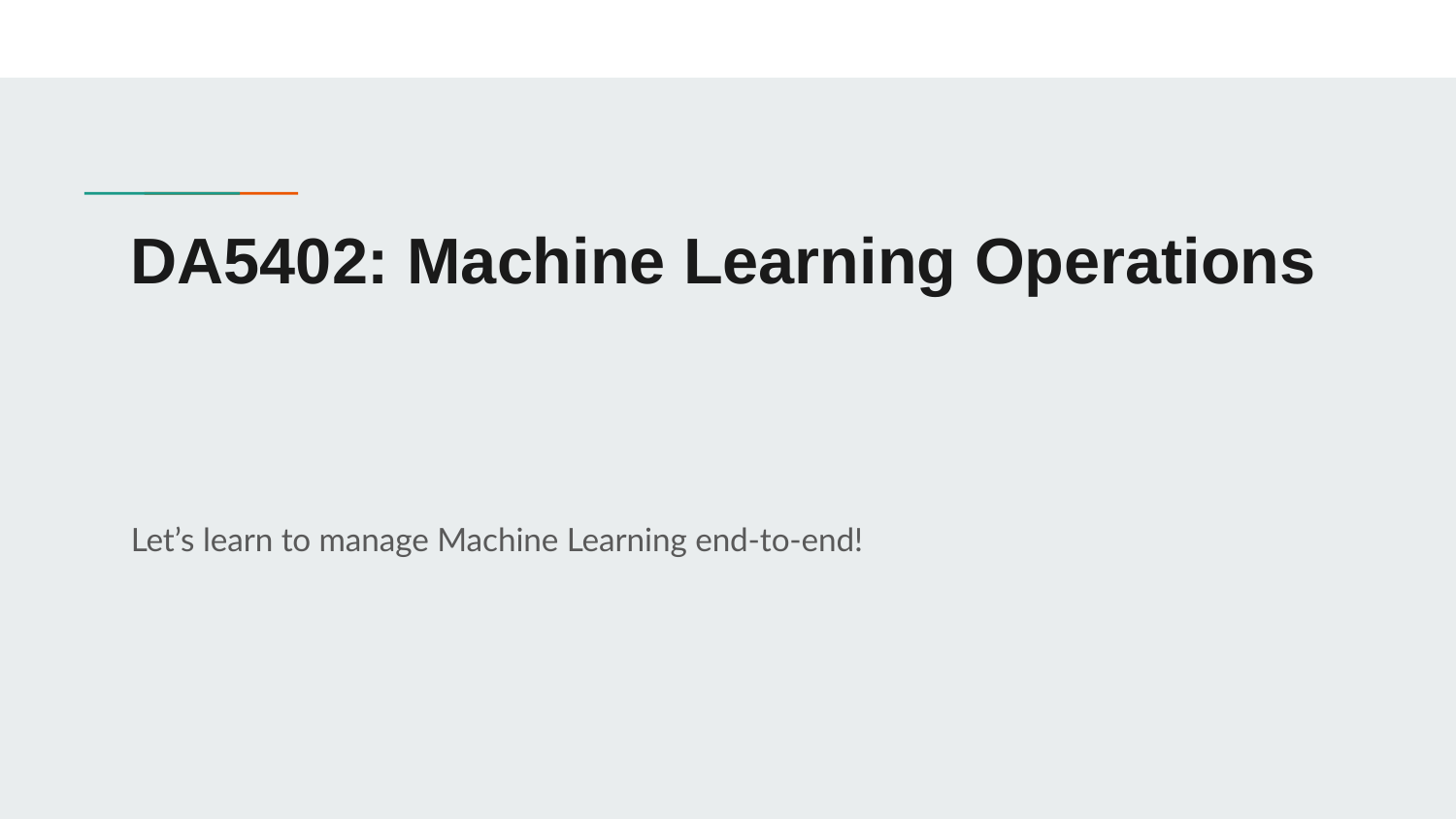

# DA5402: Machine Learning Operations
Let’s learn to manage Machine Learning end-to-end!